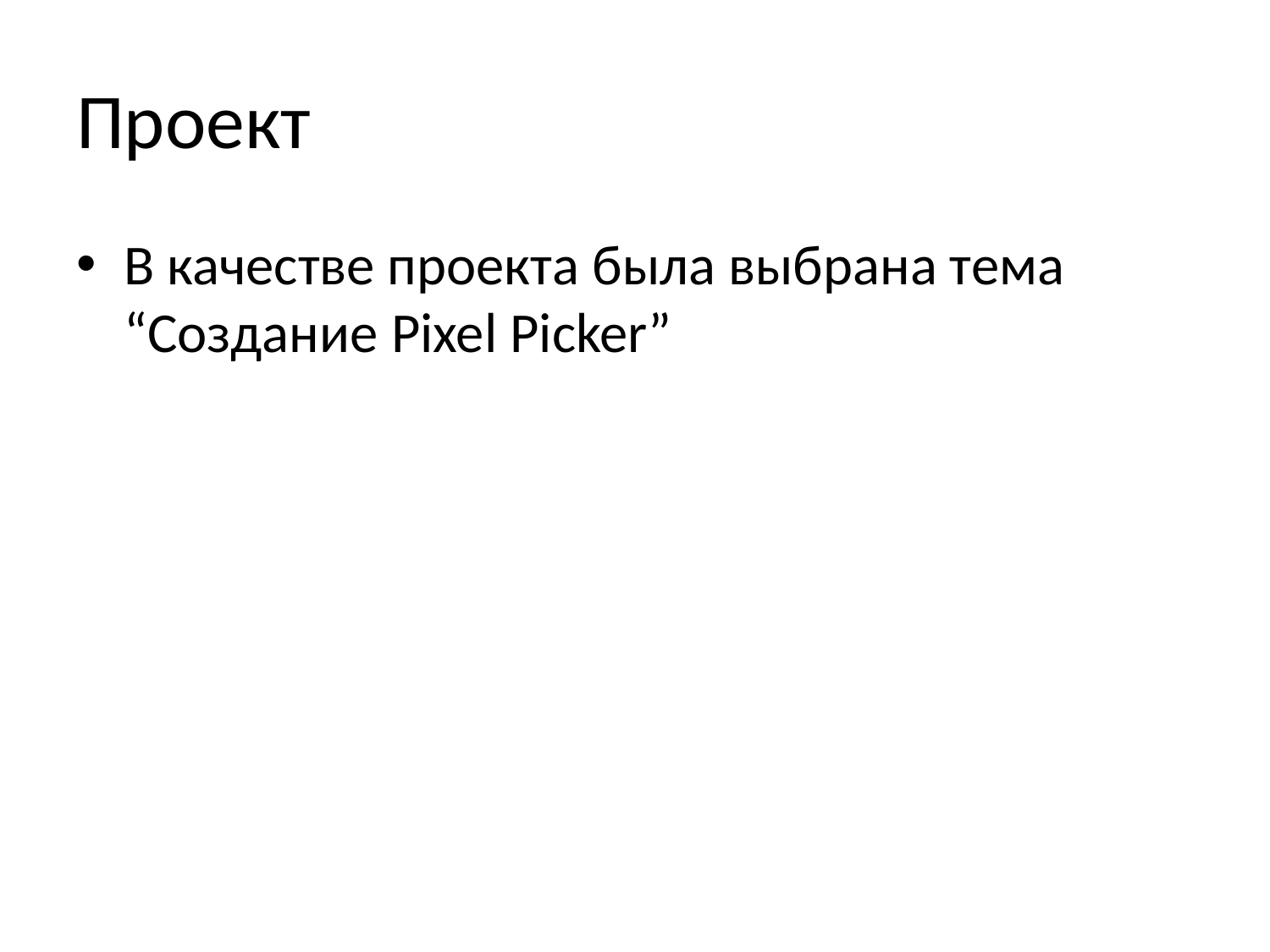

# Проект
В качестве проекта была выбрана тема “Создание Pixel Picker”